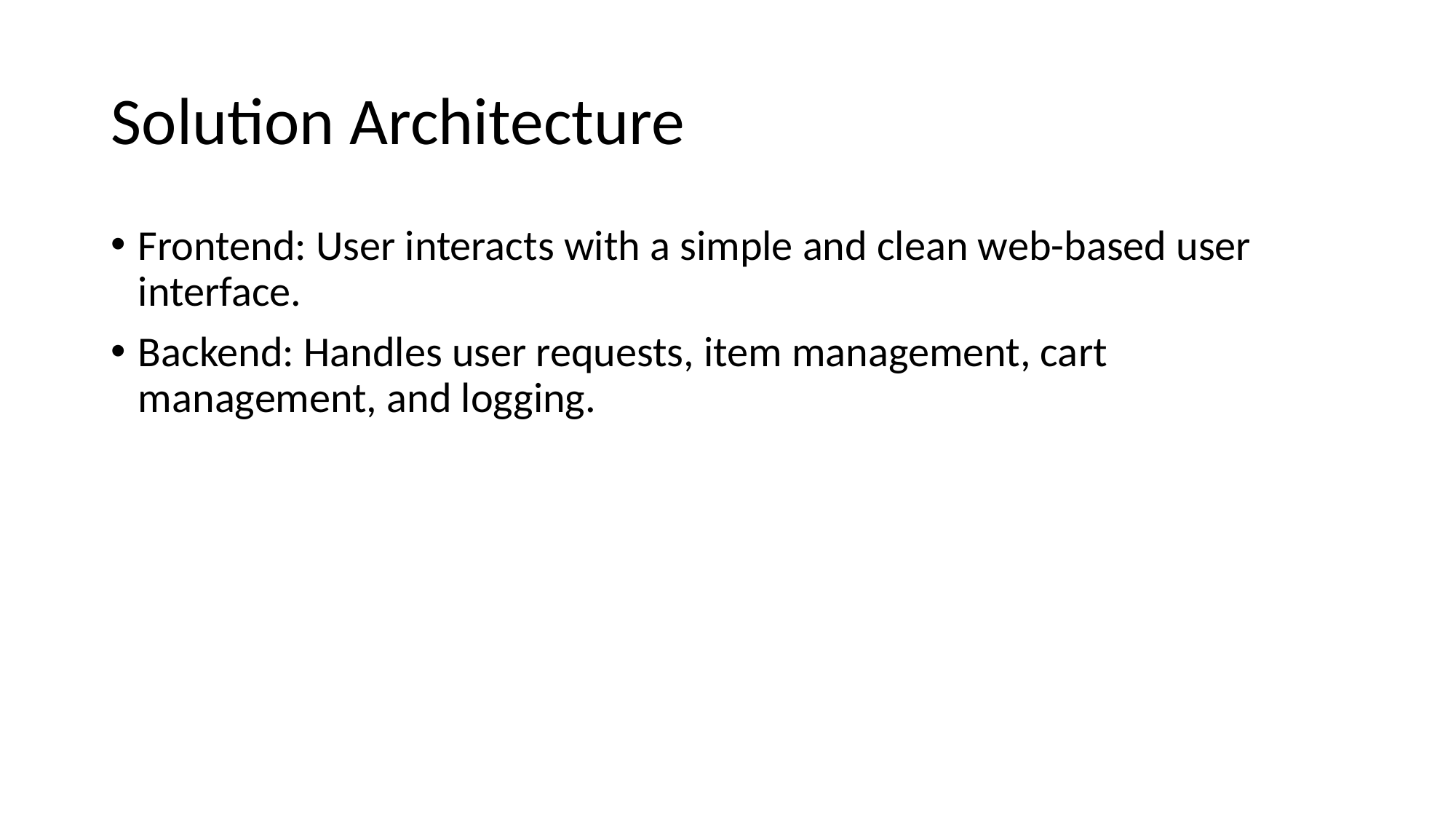

# Solution Architecture
Frontend: User interacts with a simple and clean web-based user interface.
Backend: Handles user requests, item management, cart management, and logging.